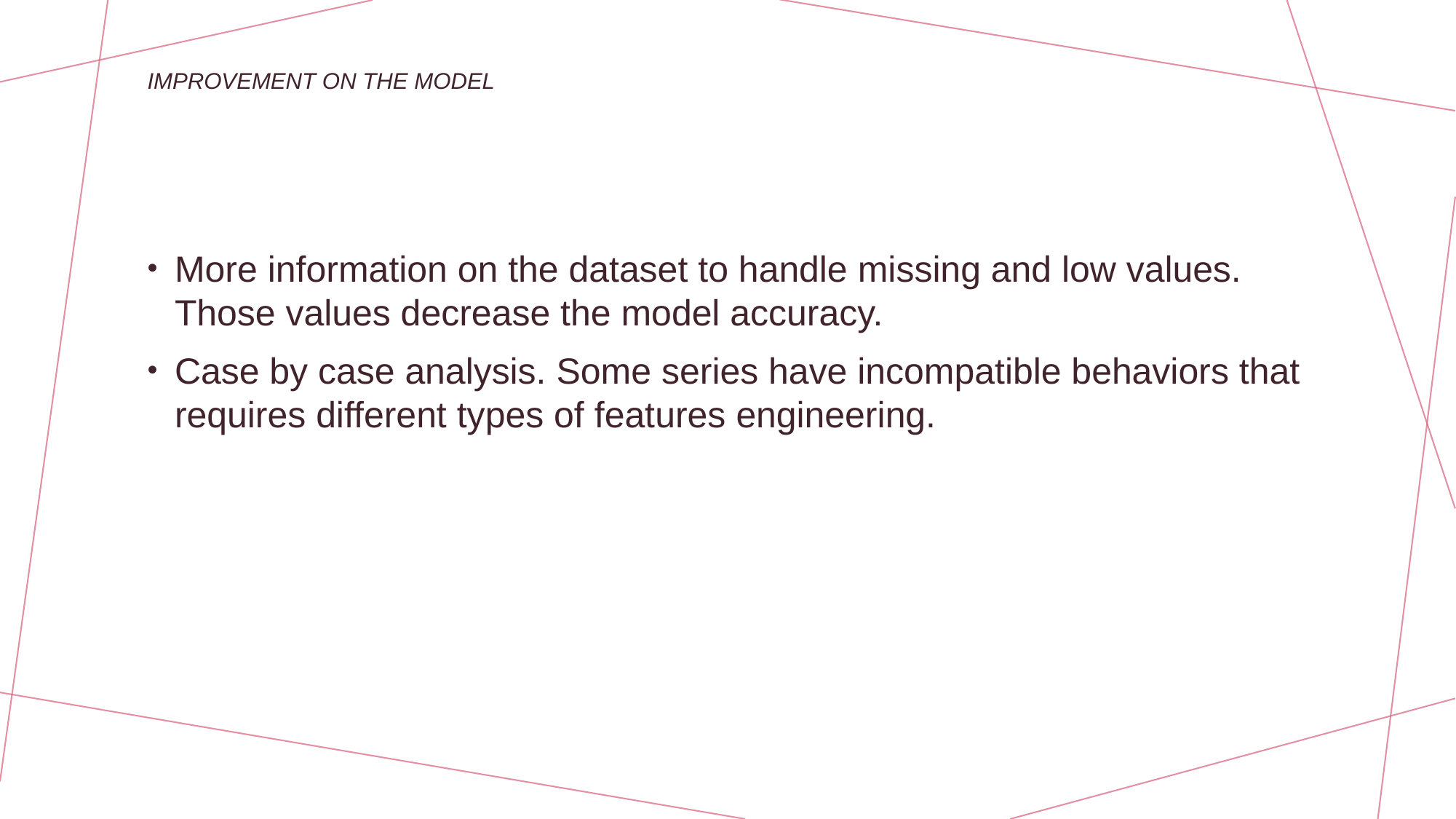

# Improvement on the model
More information on the dataset to handle missing and low values. Those values decrease the model accuracy.
Case by case analysis. Some series have incompatible behaviors that requires different types of features engineering.